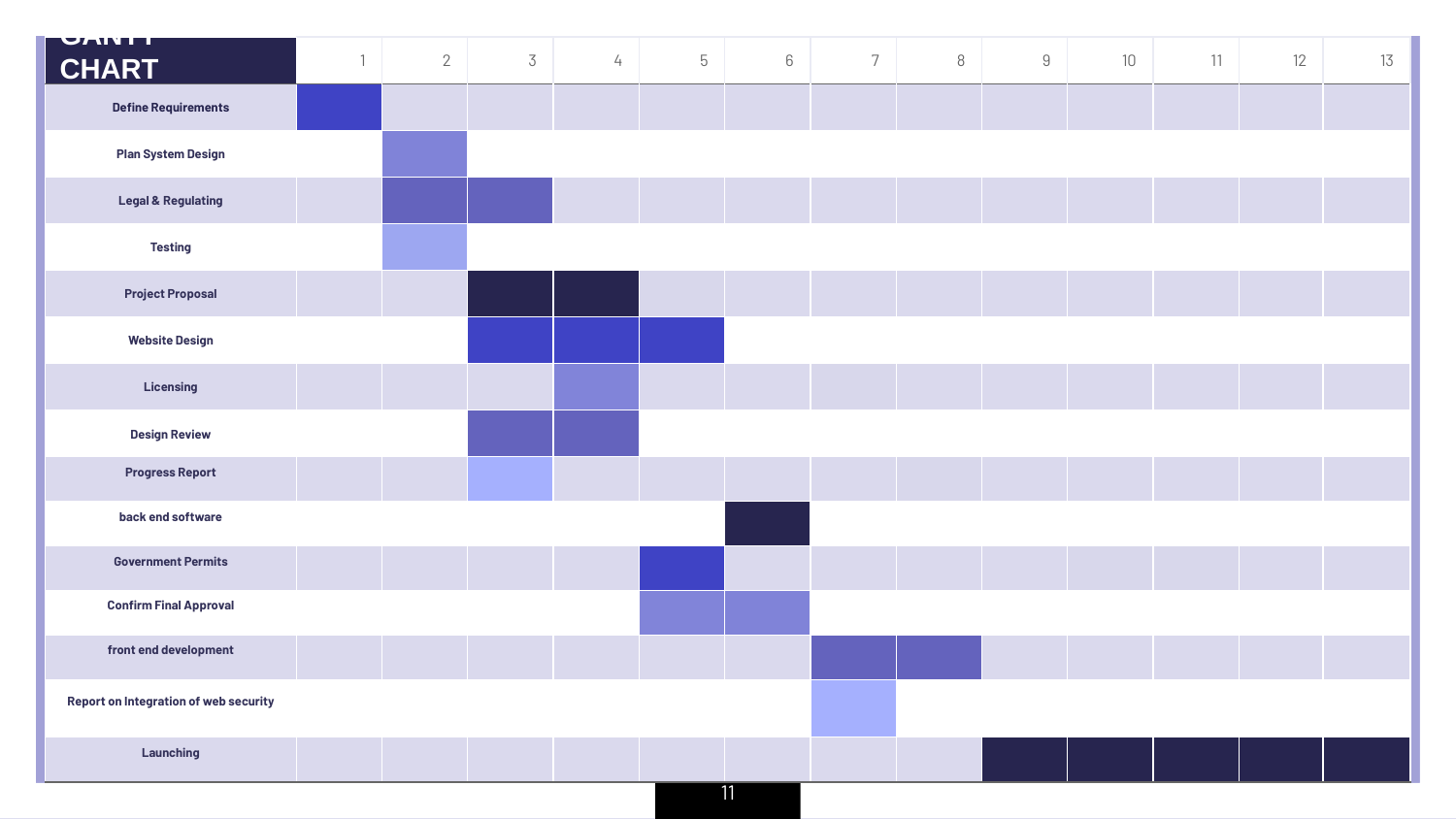

GANTT CHART
|  | 1 | 2 | 3 | 4 | 5 | 6 | 7 | 8 | 9 | 10 | 11 | 12 | 13 |
| --- | --- | --- | --- | --- | --- | --- | --- | --- | --- | --- | --- | --- | --- |
| Define Requirements |  |  |  |  |  |  |  |  |  |  |  |  |  |
| Plan System Design |  |  |  |  |  | ◆ |  |  |  |  |  |  |  |
| Legal & Regulating |  |  |  |  |  |  |  |  |  |  |  |  |  |
| Testing |  |  |  |  |  |  |  |  |  |  | ◆ |  |  |
| Project Proposal |  |  |  |  |  |  |  |  |  |  |  |  |  |
| Website Design |  |  |  |  |  |  |  |  |  |  |  |  |  |
| Licensing |  |  |  |  |  |  |  |  |  |  |  |  |  |
| Design Review |  |  |  |  |  |  |  |  |  |  |  |  |  |
| Progress Report |  |  |  |  |  |  |  |  |  |  |  |  |  |
| back end software |  |  |  |  |  |  |  |  |  |  |  |  |  |
| Government Permits |  |  |  |  |  |  |  |  |  |  |  |  |  |
| Confirm Final Approval |  |  |  |  |  |  |  |  |  |  |  |  |  |
| front end development |  |  |  |  |  |  |  |  |  |  |  |  |  |
| Report on Integration of web security |  |  |  |  |  |  |  |  |  |  |  |  |  |
| Launching |  |  |  |  |  |  |  |  |  |  |  |  |  |
11